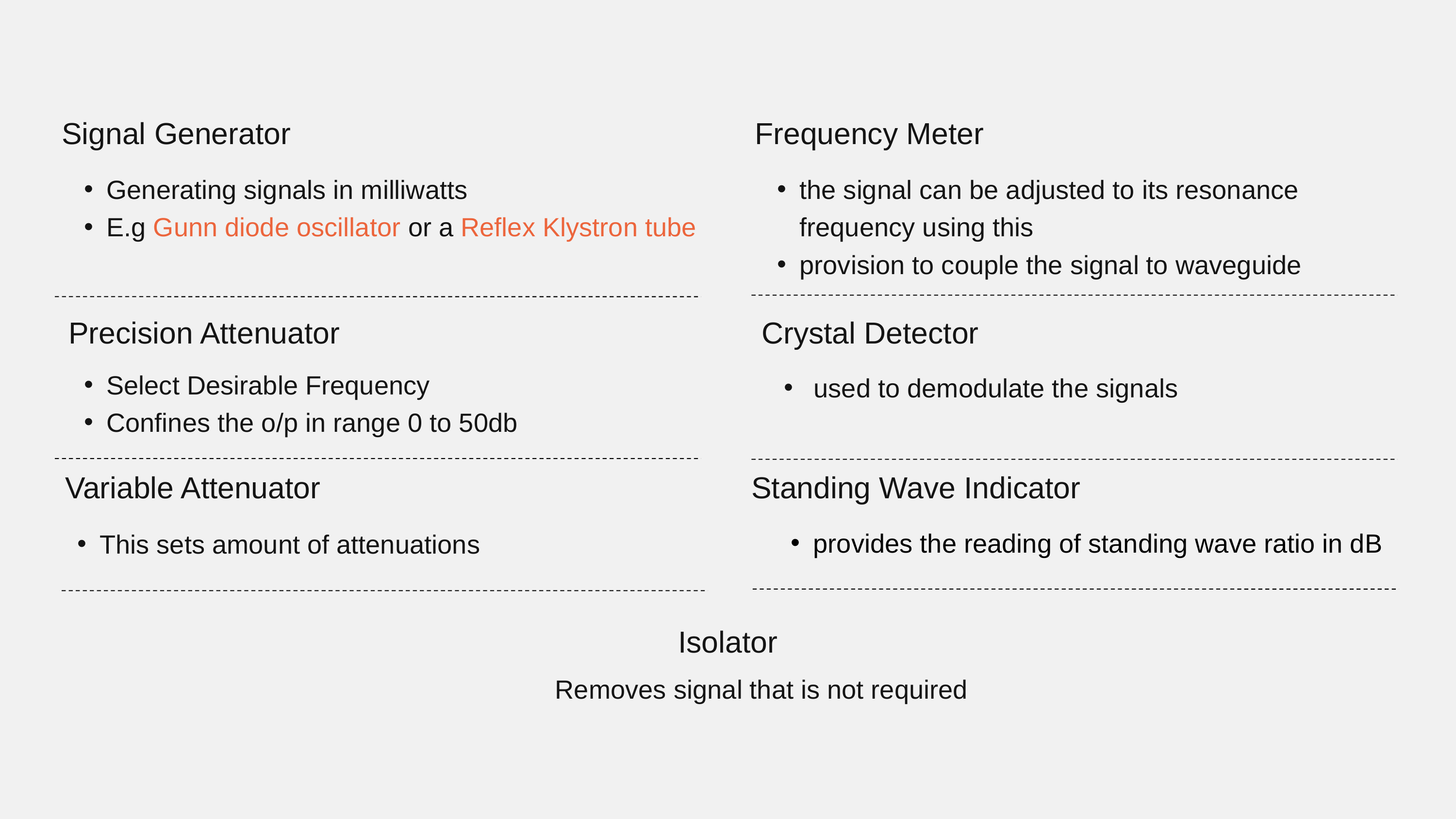

Signal Generator
Frequency Meter
Generating signals in milliwatts
E.g Gunn diode oscillator or a Reflex Klystron tube
the signal can be adjusted to its resonance frequency using this
provision to couple the signal to waveguide

Precision Attenuator
Crystal Detector
Select Desirable Frequency
Confines the o/p in range 0 to 50db
 used to demodulate the signals

Variable Attenuator
Standing Wave Indicator

This sets amount of attenuations
provides the reading of standing wave ratio in dB

Isolator
Removes signal that is not required